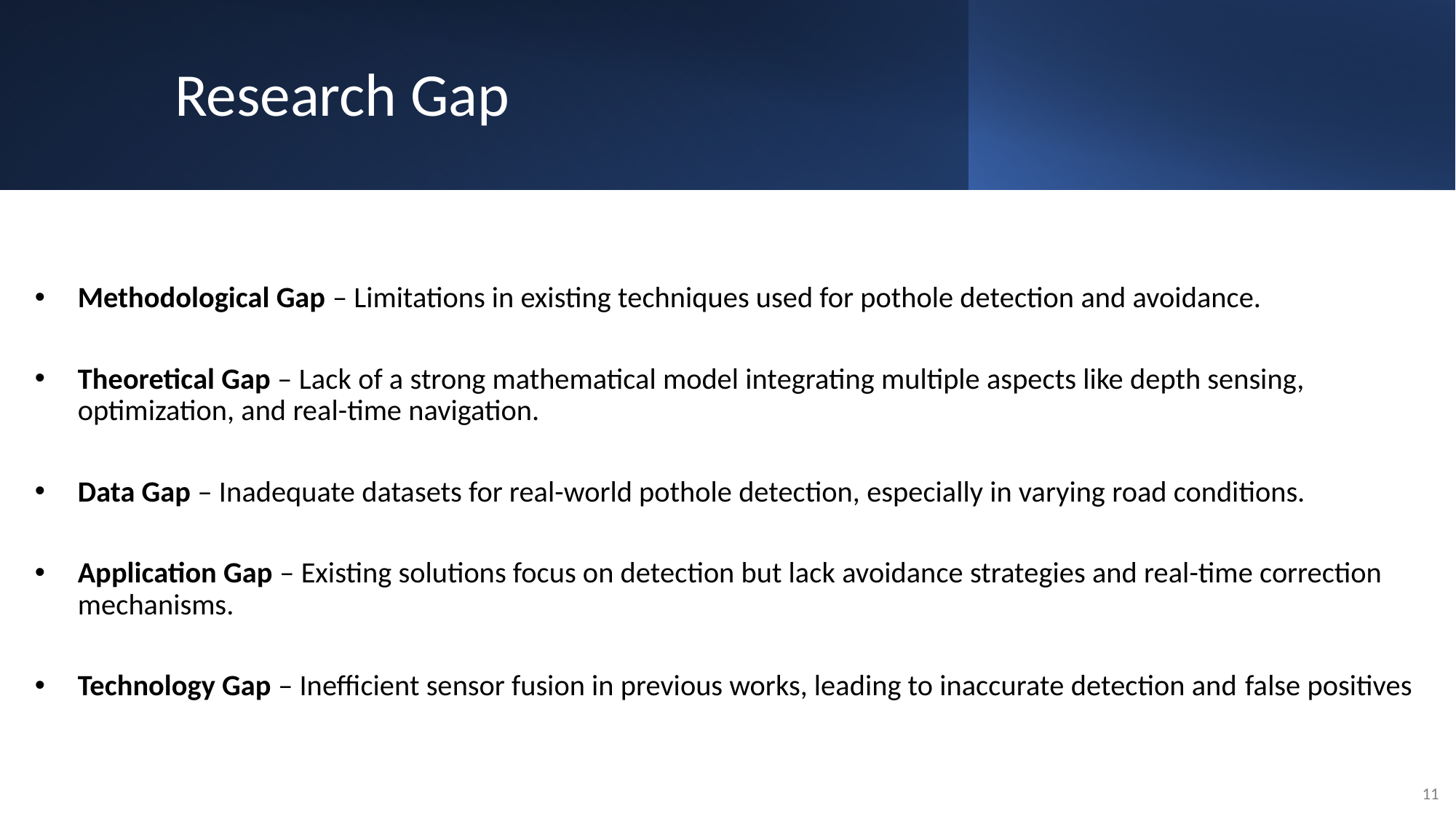

Research Gap
Methodological Gap – Limitations in existing techniques used for pothole detection and avoidance.

Theoretical Gap – Lack of a strong mathematical model integrating multiple aspects like depth sensing, optimization, and real-time navigation.

Data Gap – Inadequate datasets for real-world pothole detection, especially in varying road conditions.

Application Gap – Existing solutions focus on detection but lack avoidance strategies and real-time correction mechanisms.

Technology Gap – Inefficient sensor fusion in previous works, leading to inaccurate detection and false positives

11